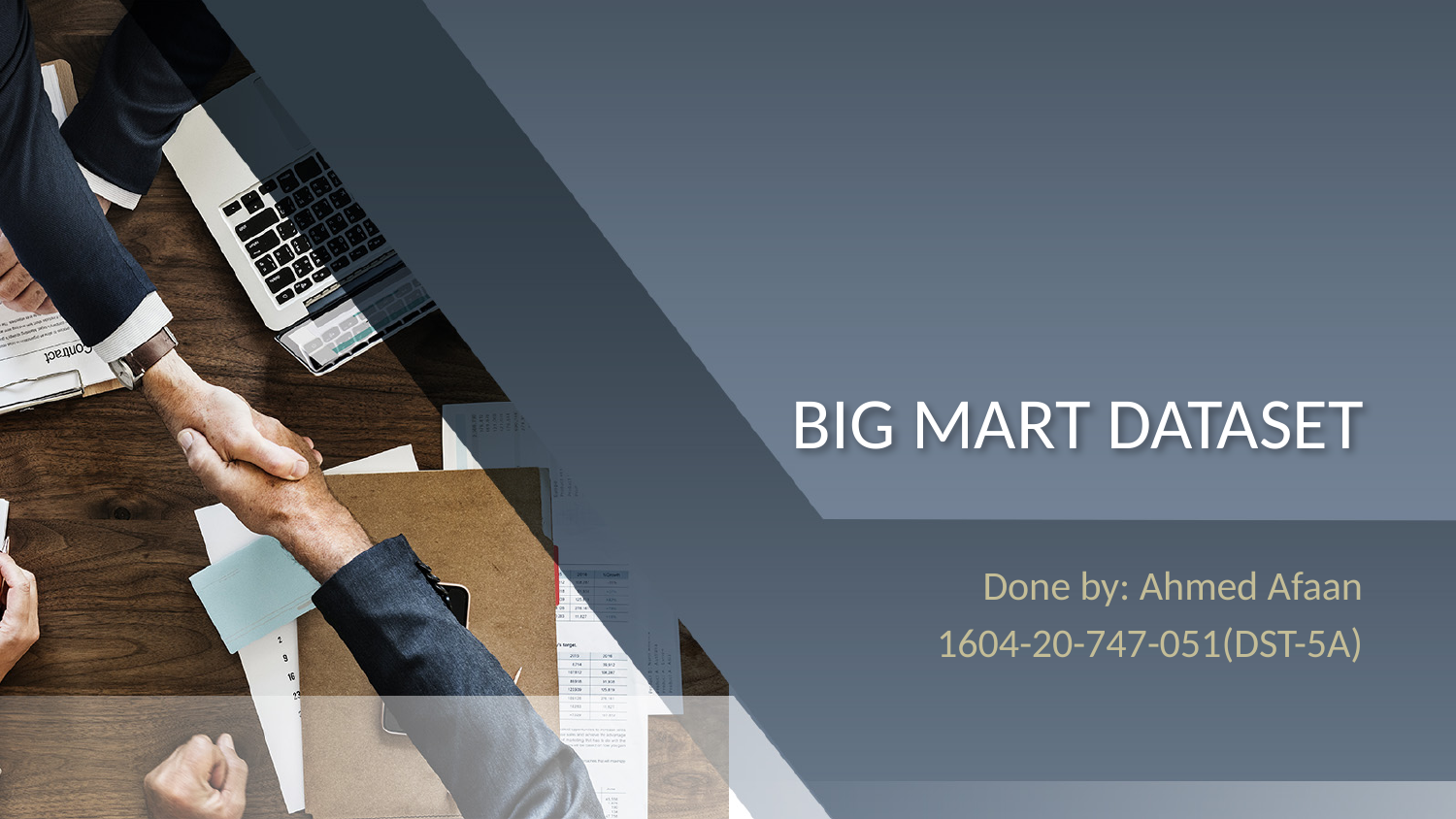

# BIG MART DATASET
Done by: Ahmed Afaan
1604-20-747-051(DST-5A)